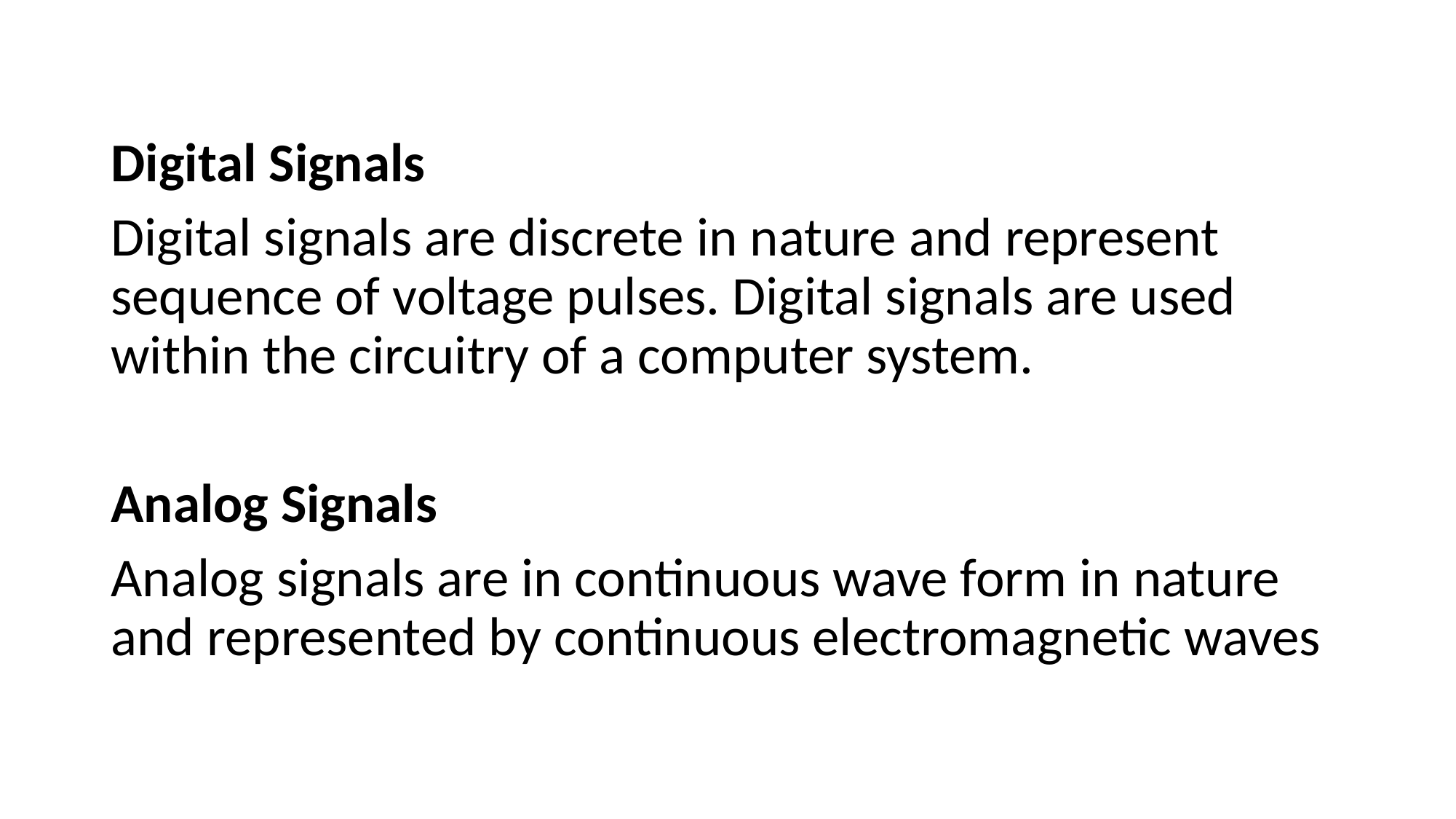

Digital Signals
Digital signals are discrete in nature and represent sequence of voltage pulses. Digital signals are used within the circuitry of a computer system.

Analog Signals
Analog signals are in continuous wave form in nature and represented by continuous electromagnetic waves